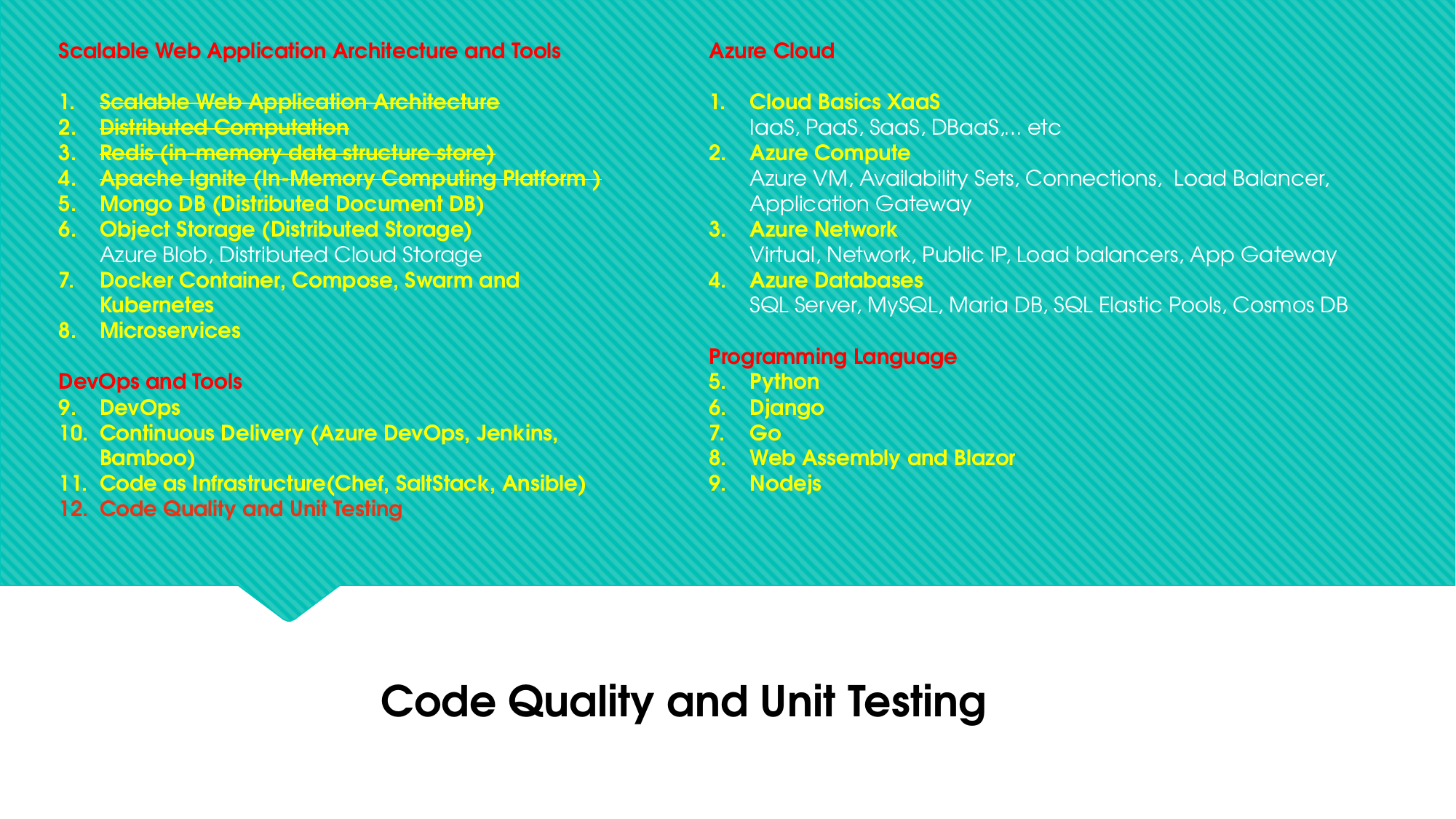

Scalable Web Application Architecture and Tools

Scalable Web Application Architecture
Distributed Computation
Redis (in-memory data structure store)
Apache Ignite (In-Memory Computing Platform )
Mongo DB (Distributed Document DB)
Object Storage (Distributed Storage)
Azure Blob, Distributed Cloud Storage
Docker Container, Compose, Swarm and Kubernetes
Microservices

DevOps and Tools
DevOps
Continuous Delivery (Azure DevOps, Jenkins, Bamboo)
Code as Infrastructure(Chef, SaltStack, Ansible)
Code Quality and Unit Testing

Azure Cloud

Cloud Basics XaaS
IaaS, PaaS, SaaS, DBaaS,… etc
Azure Compute
Azure VM, Availability Sets, Connections,  Load Balancer, Application Gateway
Azure Network
Virtual, Network, Public IP, Load balancers, App Gateway
Azure Databases
SQL Server, MySQL, Maria DB, SQL Elastic Pools, Cosmos DB

Programming Language
Python
Django
Go
Web Assembly and Blazor
Nodejs

Code Quality and Unit Testing